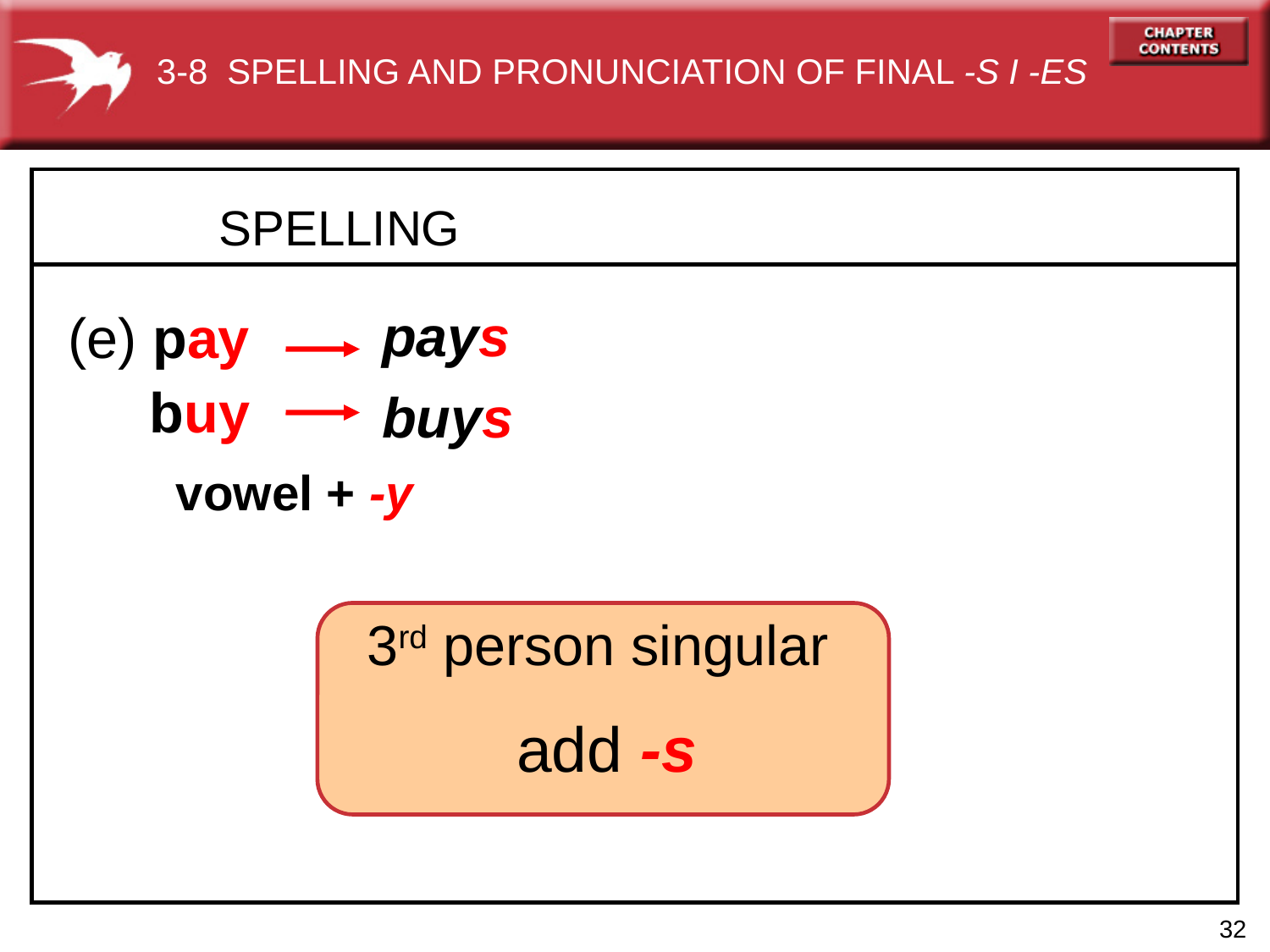

3-8  SPELLING AND PRONUNCIATION OF FINAL -S I -ES

SPELLING

 pays
(e) pay
buy

 buys

vowel + -y
3rd person singular
 add -s

32